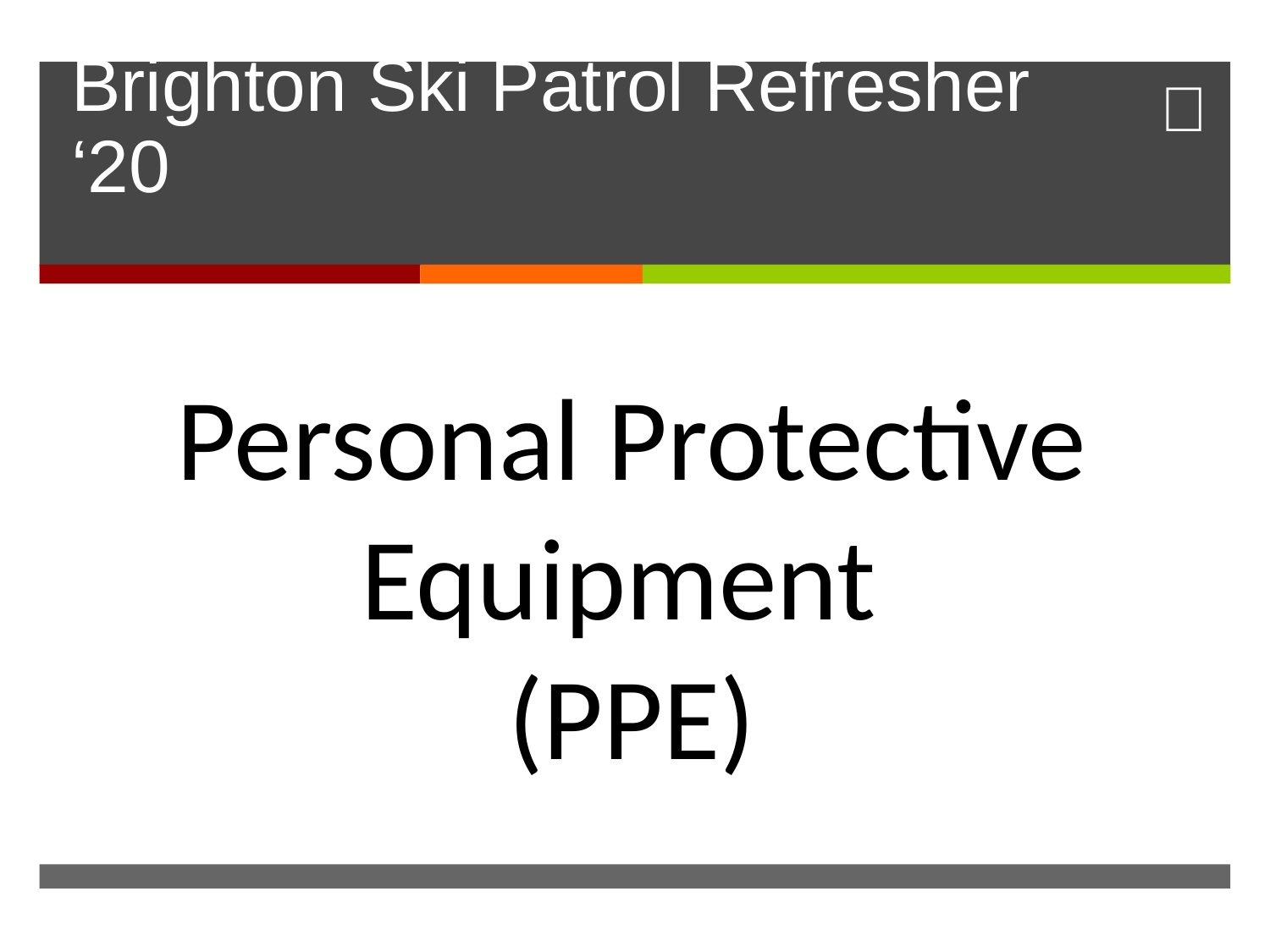

# Brighton Ski Patrol Refresher ‘20
Personal Protective Equipment
(PPE)